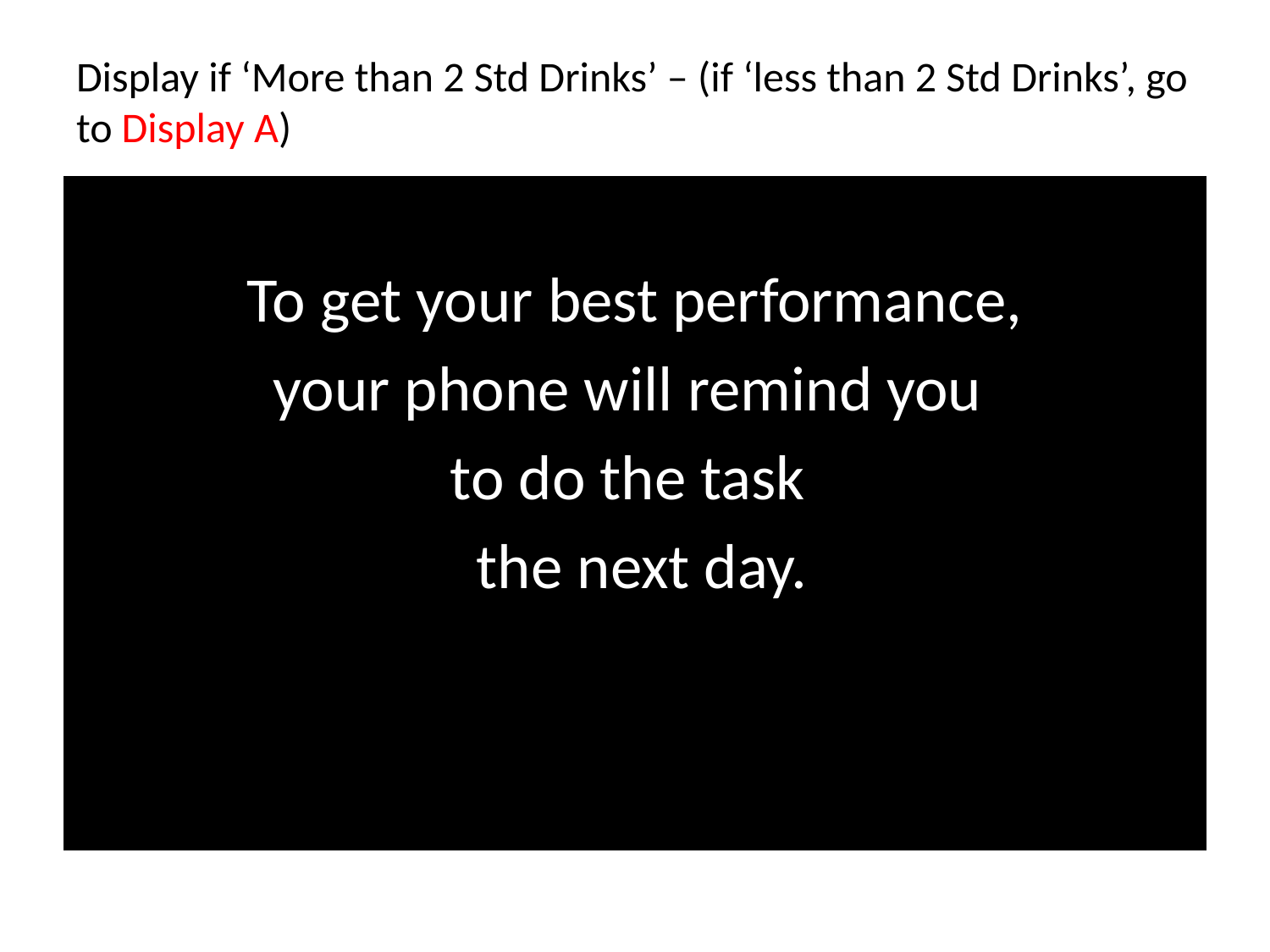

# Display if ‘More than 2 Std Drinks’ – (if ‘less than 2 Std Drinks’, go to Display A)

To get your best performance,
your phone will remind you
to do the task
 the next day.